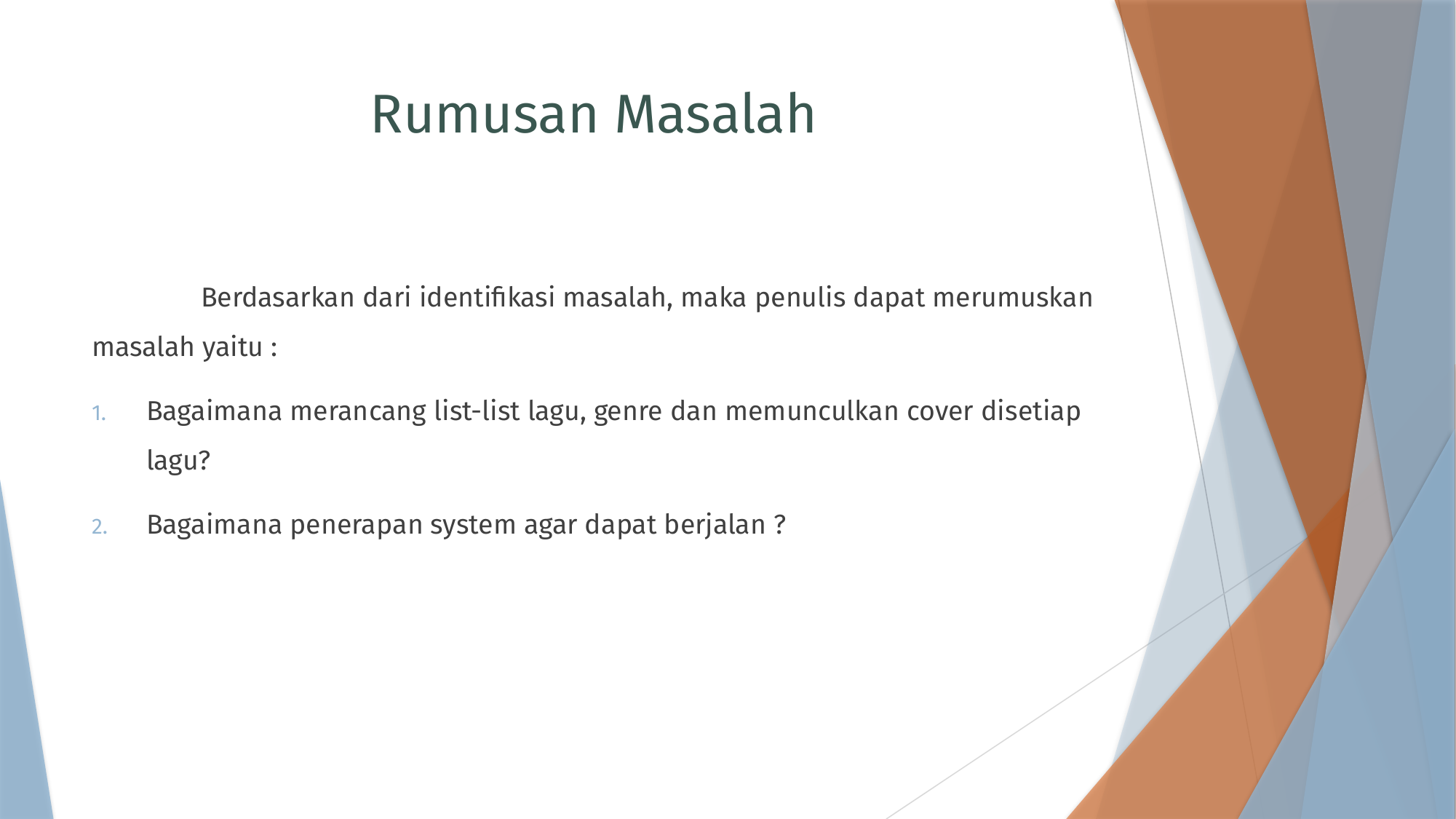

# Rumusan Masalah
	Berdasarkan dari identifikasi masalah, maka penulis dapat merumuskan masalah yaitu :
Bagaimana merancang list-list lagu, genre dan memunculkan cover disetiap lagu?
Bagaimana penerapan system agar dapat berjalan ?